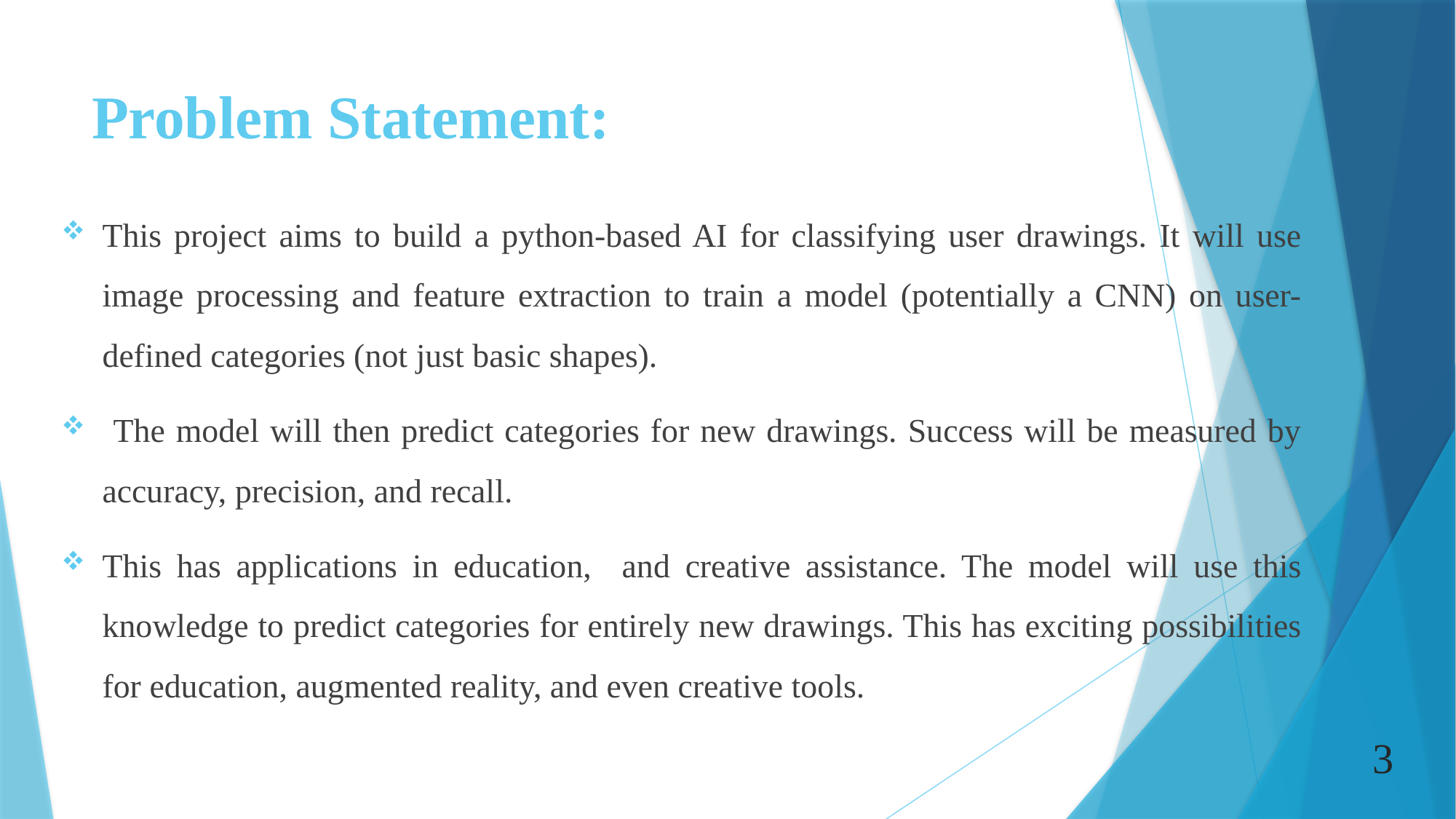

# Problem Statement:
This project aims to build a python-based AI for classifying user drawings. It will use image processing and feature extraction to train a model (potentially a CNN) on user-defined categories (not just basic shapes).
 The model will then predict categories for new drawings. Success will be measured by accuracy, precision, and recall.
This has applications in education,  and creative assistance. The model will use this knowledge to predict categories for entirely new drawings. This has exciting possibilities for education, augmented reality, and even creative tools.
3